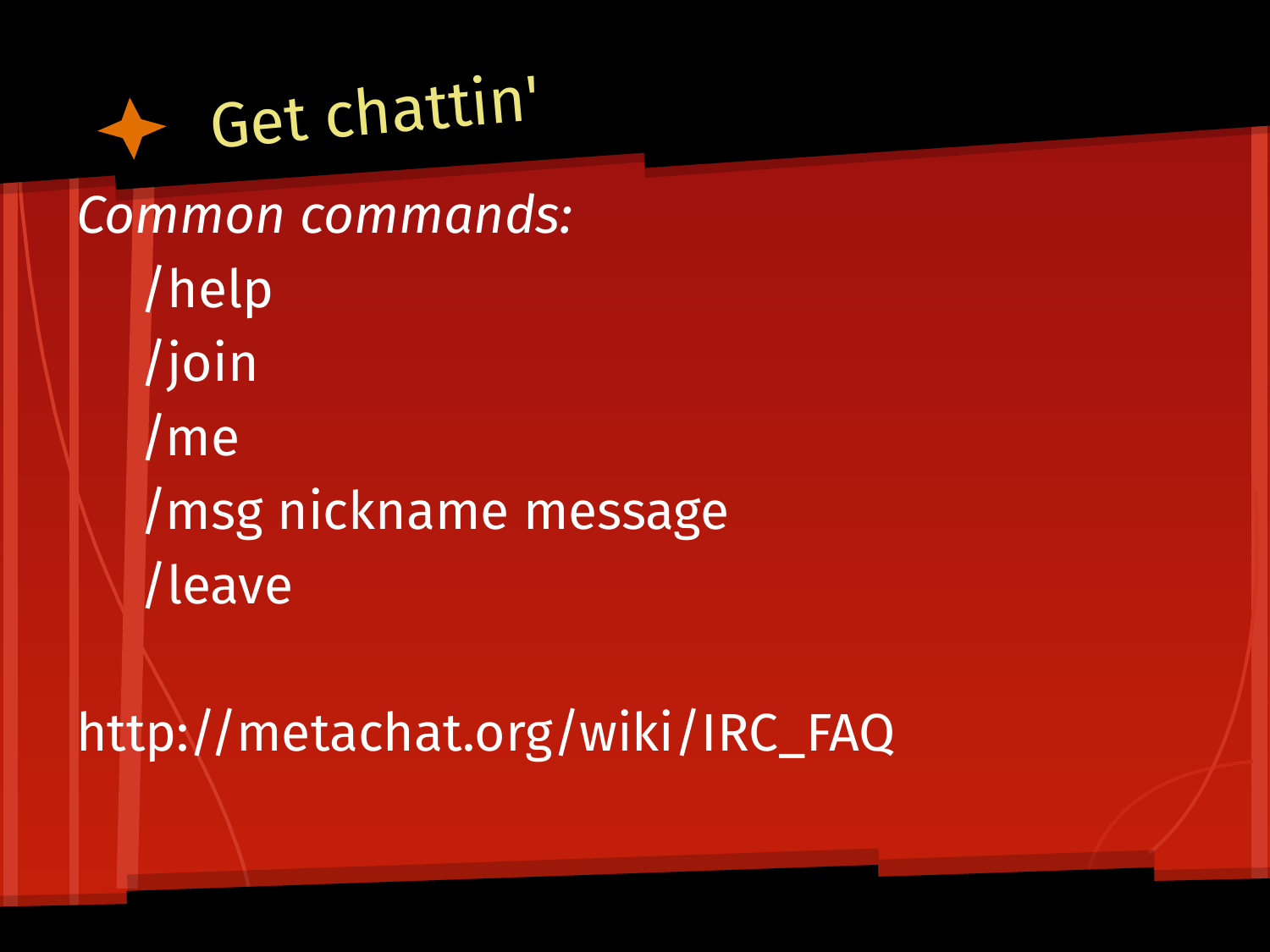

# Get chattin'
Common commands:
/help
/join
/me
/msg nickname message
/leave

http://metachat.org/wiki/IRC_FAQ